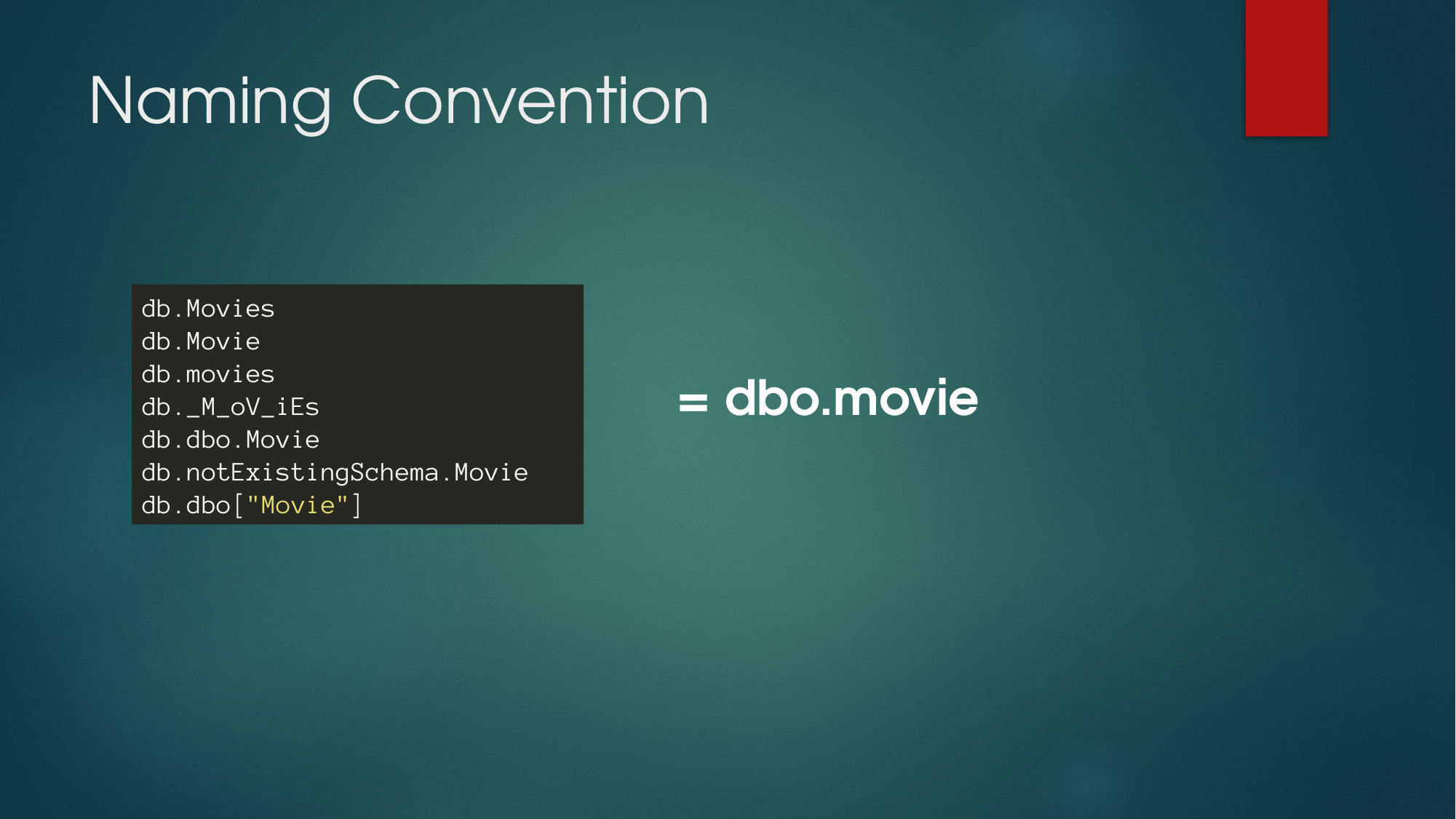

# Naming Convention

db.Movies
db.Movie
db.movies
db._M_oV_iEs
db.dbo.Movie
db.notExistingSchema.Movie
db.dbo["Movie"]

= dbo.movie